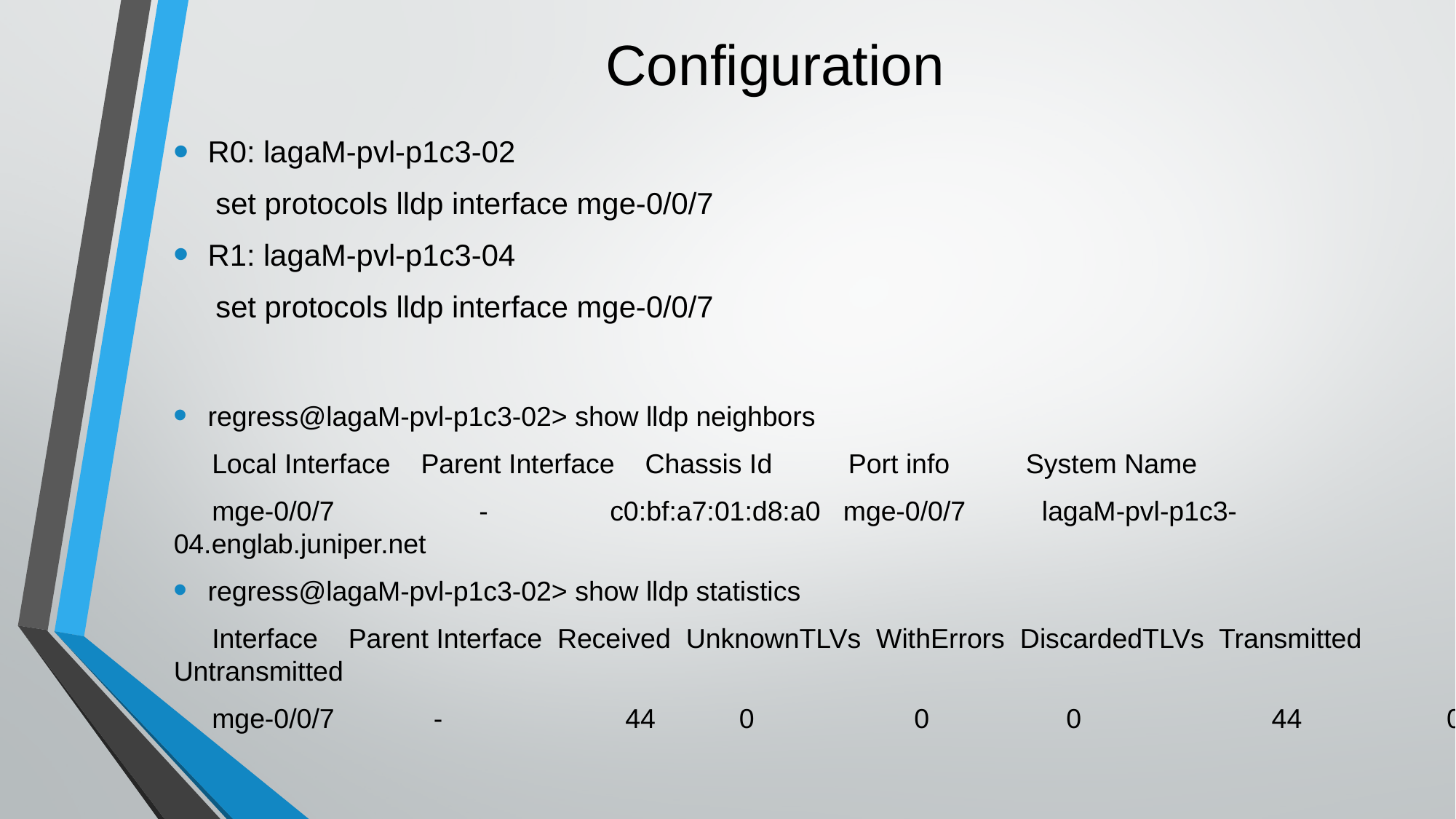

# Configuration
R0: lagaM-pvl-p1c3-02
     set protocols lldp interface mge-0/0/7
R1: lagaM-pvl-p1c3-04
     set protocols lldp interface mge-0/0/7

regress@lagaM-pvl-p1c3-02> show lldp neighbors
     Local Interface    Parent Interface    Chassis Id          Port info          System Name
     mge-0/0/7                   -                c0:bf:a7:01:d8:a0   mge-0/0/7          lagaM-pvl-p1c3-04.englab.juniper.net
regress@lagaM-pvl-p1c3-02> show lldp statistics
     Interface    Parent Interface  Received  UnknownTLVs  WithErrors  DiscardedTLVs  Transmitted  Untransmitted
     mge-0/0/7             -                        44           0                     0                  0                         44                   0